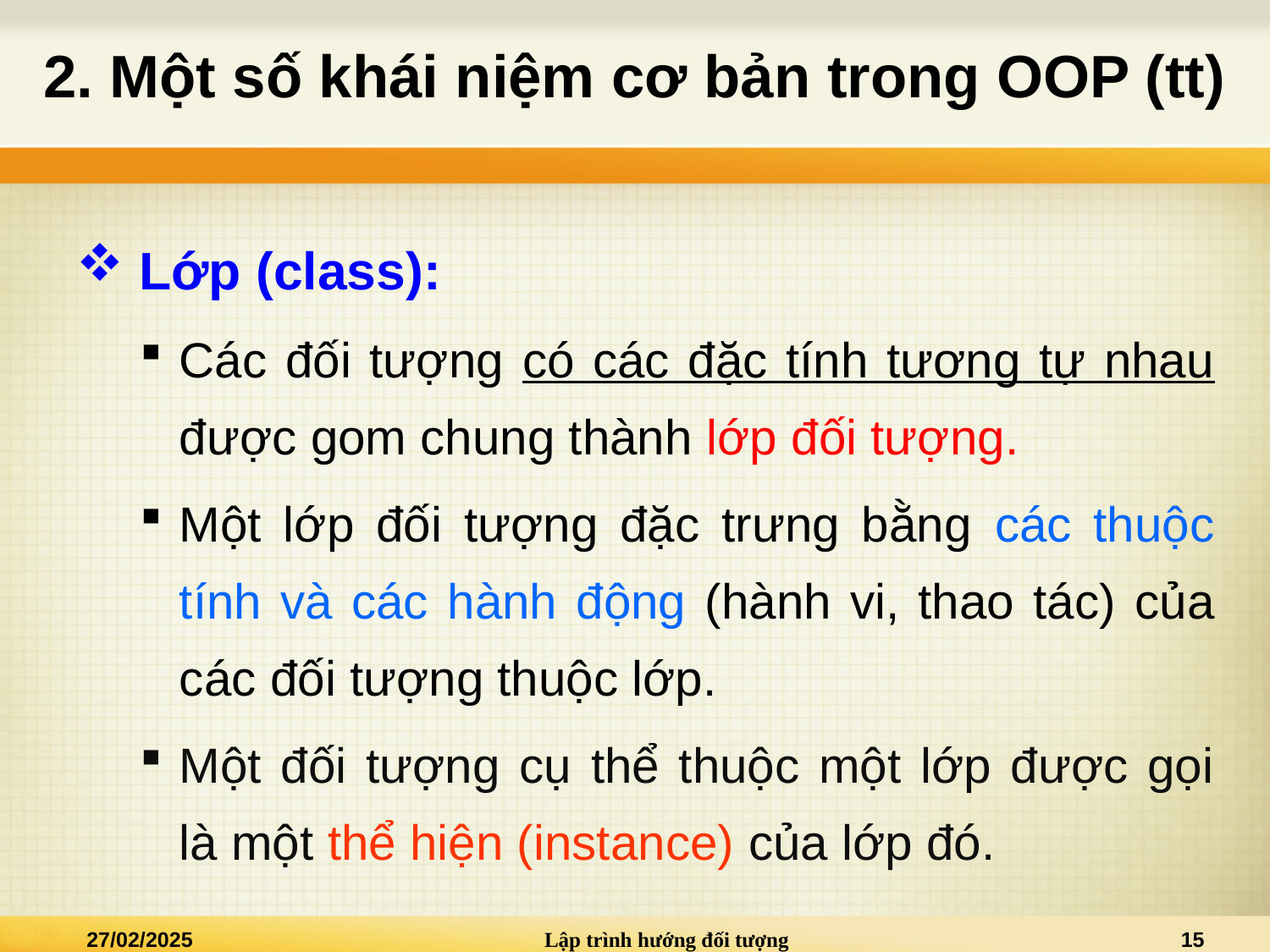

# 2. Một số khái niệm cơ bản trong OOP (tt)
 Lớp (class):
Các đối tượng có các đặc tính tương tự nhau được gom chung thành lớp đối tượng.
Một lớp đối tượng đặc trưng bằng các thuộc tính và các hành động (hành vi, thao tác) của các đối tượng thuộc lớp.
Một đối tượng cụ thể thuộc một lớp được gọi là một thể hiện (instance) của lớp đó.

27/02/2025
Lập trình hướng đối tượng
15